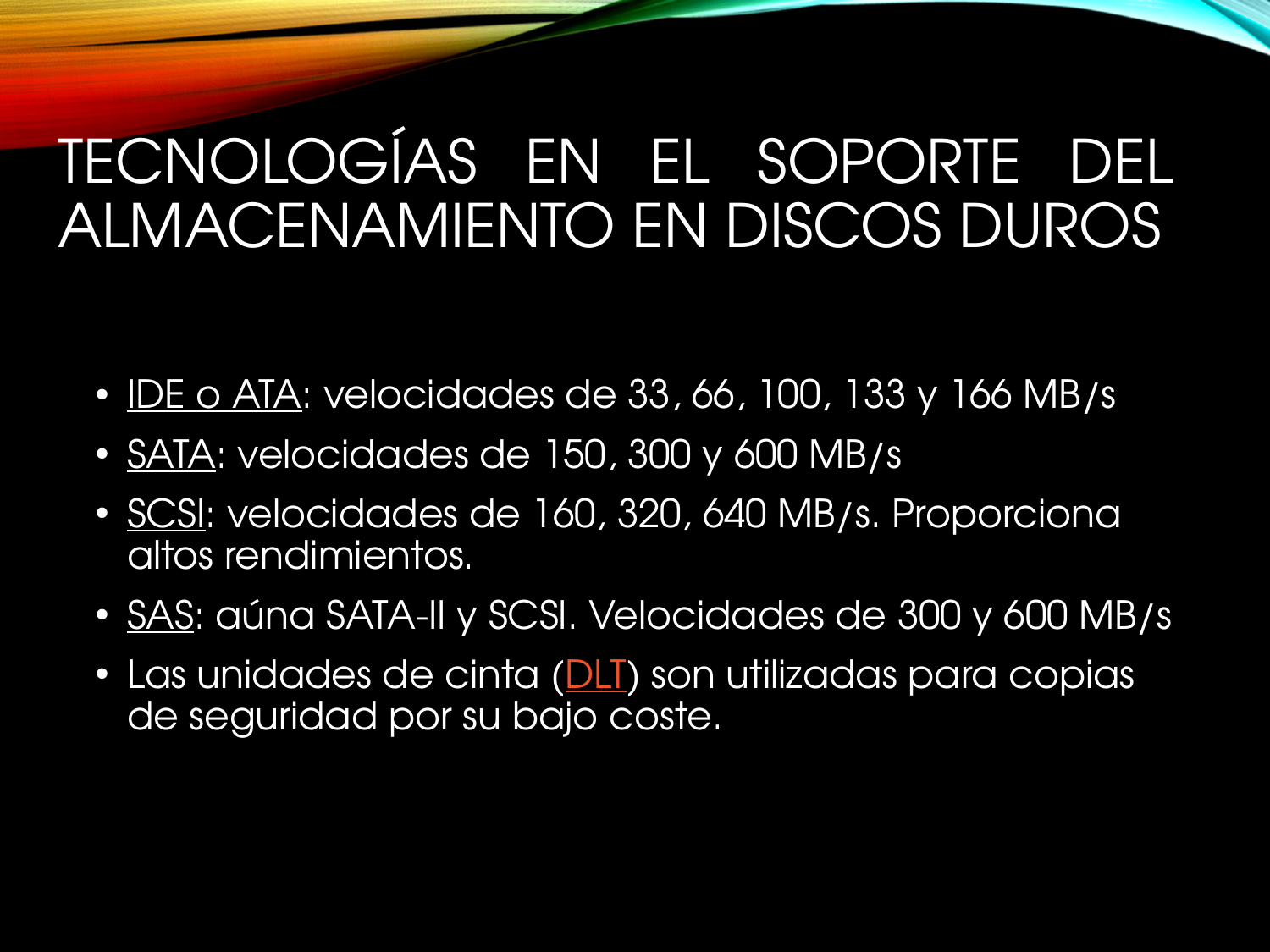

# TECNOLOGÍAS EN EL SOPORTE DEL ALMACENAMIENTO EN DISCOS DUROS

IDE o ATA: velocidades de 33, 66, 100, 133 y 166 MB/s
SATA: velocidades de 150, 300 y 600 MB/s
SCSI: velocidades de 160, 320, 640 MB/s. Proporciona altos rendimientos.
SAS: aúna SATA-II y SCSI. Velocidades de 300 y 600 MB/s
Las unidades de cinta (DLT) son utilizadas para copias de seguridad por su bajo coste.